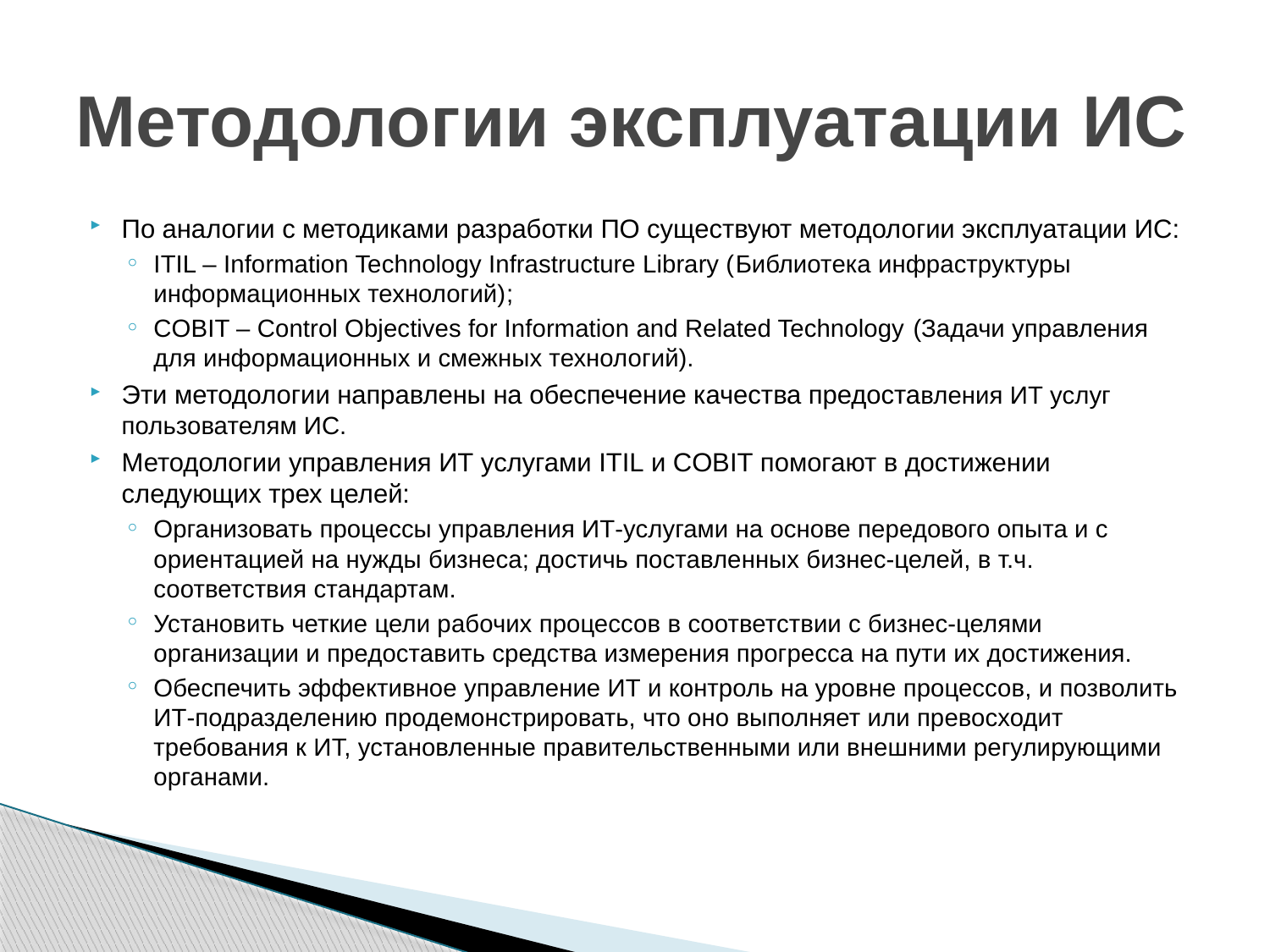

# Методологии эксплуатации ИС
По аналогии с методиками разработки ПО существуют методологии эксплуатации ИС:
ITIL – Information Technology Infrastructure Library (Библиотека инфраструктуры информационных технологий);
COBIT – Control Objectives for Information and Related Technology (Задачи управления для информационных и смежных технологий).
Эти методологии направлены на обеспечение качества предоставления ИТ услуг пользователям ИС.
Методологии управления ИТ услугами ITIL и COBIT помогают в достижении следующих трех целей:
Организовать процессы управления ИТ-услугами на основе передового опыта и с ориентацией на нужды бизнеса; достичь поставленных бизнес-целей, в т.ч. соответствия стандартам.
Установить четкие цели рабочих процессов в соответствии с бизнес-целями организации и предоставить средства измерения прогресса на пути их достижения.
Обеспечить эффективное управление ИТ и контроль на уровне процессов, и позволить ИТ-подразделению продемонстрировать, что оно выполняет или превосходит требования к ИТ, установленные правительственными или внешними регулирующими органами.